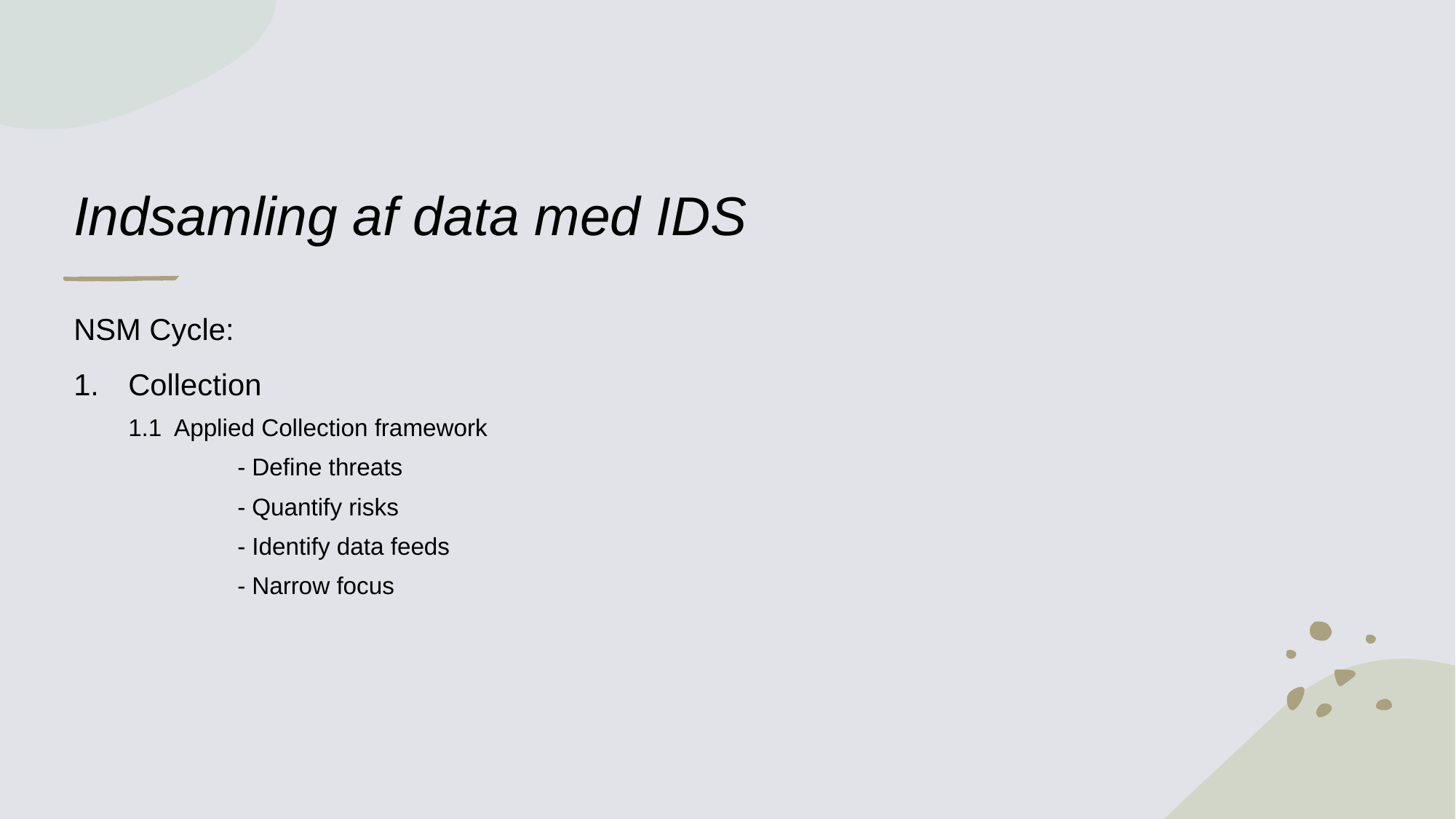

# Indsamling af data med IDS
NSM Cycle:
Collection
1.1  Applied Collection framework
	- Define threats
	- Quantify risks
	- Identify data feeds
	- Narrow focus